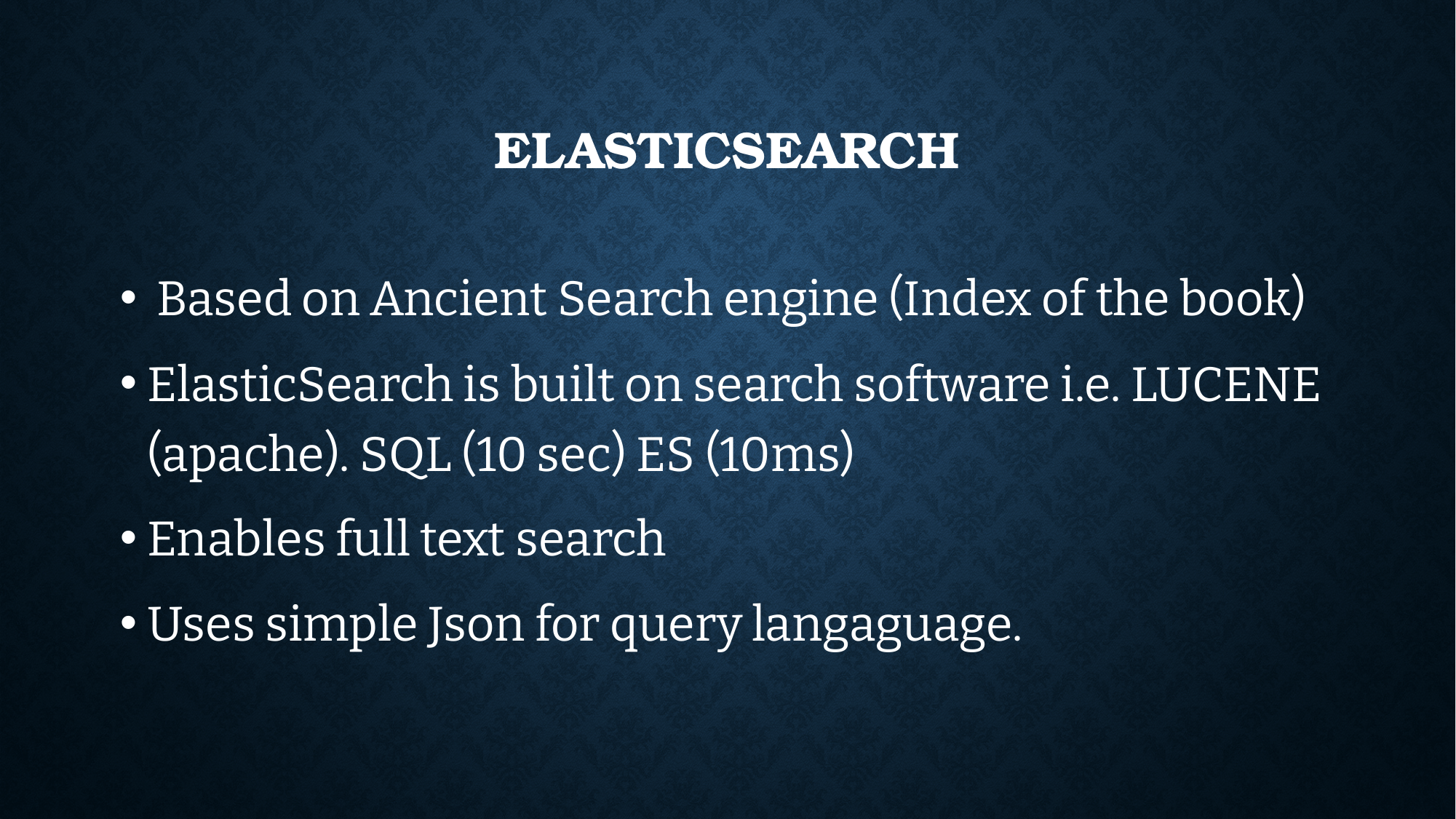

# ELASTICSearch
 Based on Ancient Search engine (Index of the book)
ElasticSearch is built on search software i.e. LUCENE (apache). SQL (10 sec) ES (10ms)
Enables full text search
Uses simple Json for query langaguage.